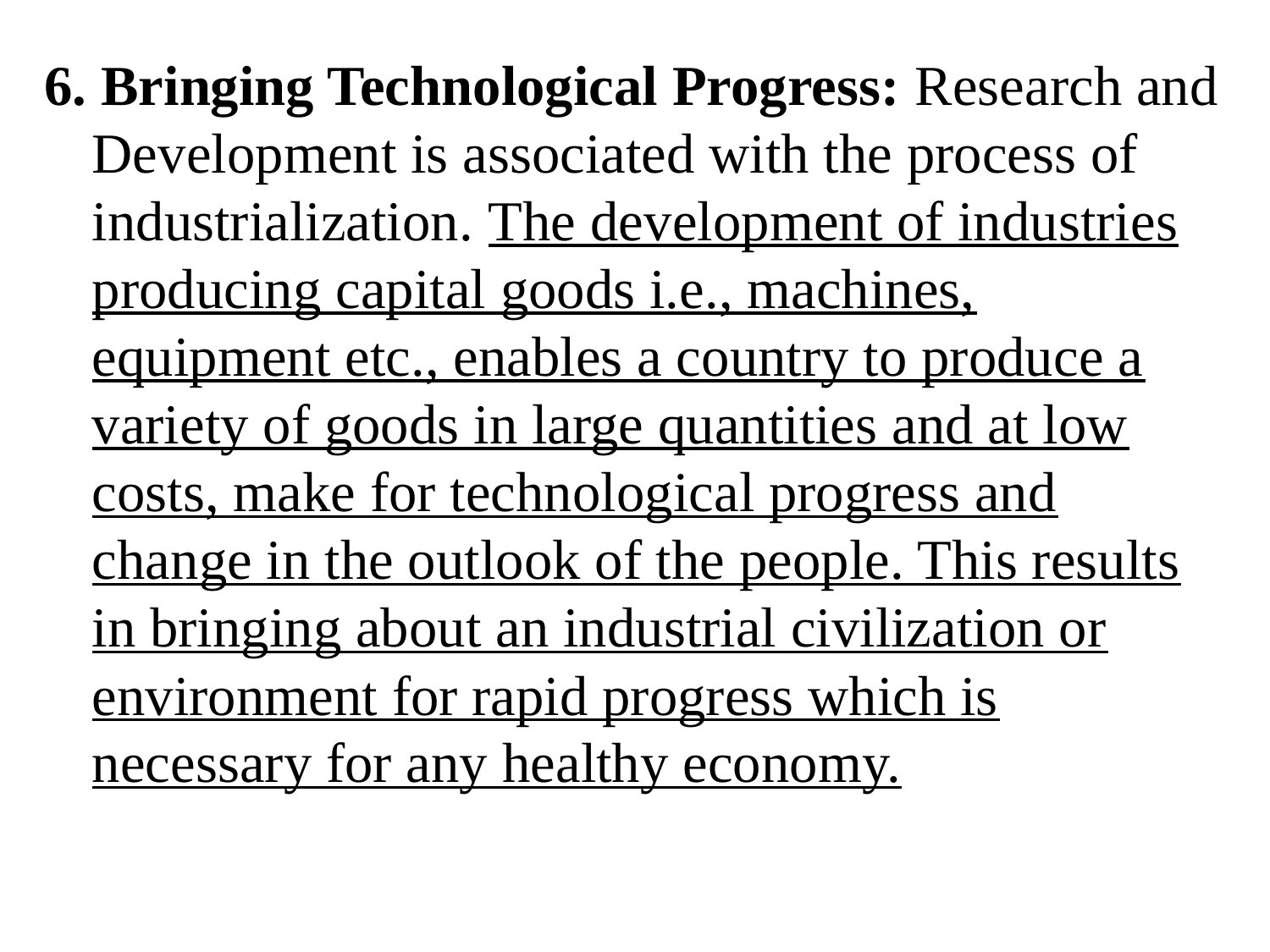

6. Bringing Technological Progress: Research and Development is associated with the process of industrialization. The development of industries producing capital goods i.e., machines, equipment etc., enables a country to produce a variety of goods in large quantities and at low costs, make for technological progress and change in the outlook of the people. This results in bringing about an industrial civilization or environment for rapid progress which is necessary for any healthy economy.